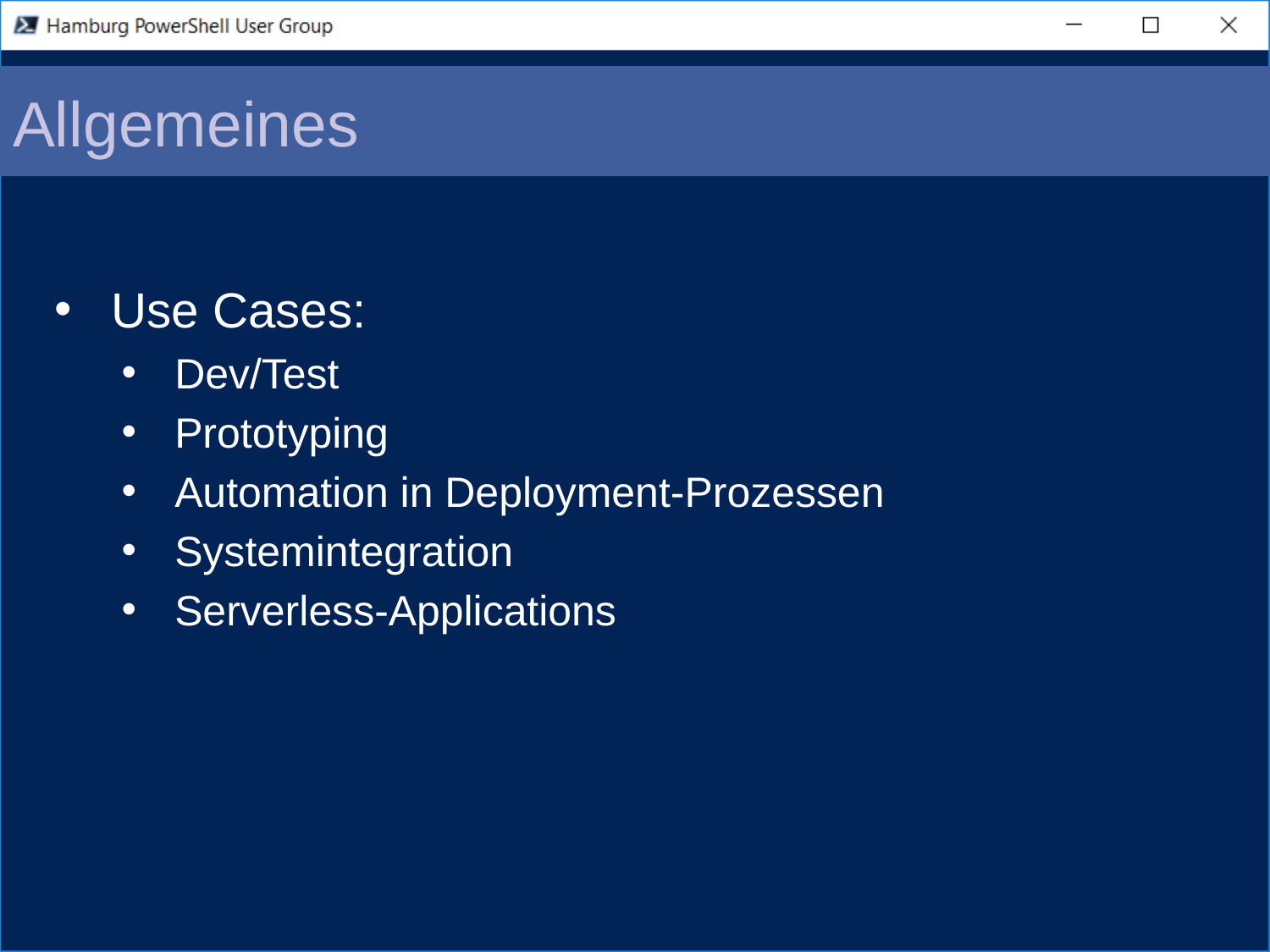

# Allgemeines
Use Cases:
Dev/Test
Prototyping
Automation in Deployment-Prozessen
Systemintegration
Serverless-Applications